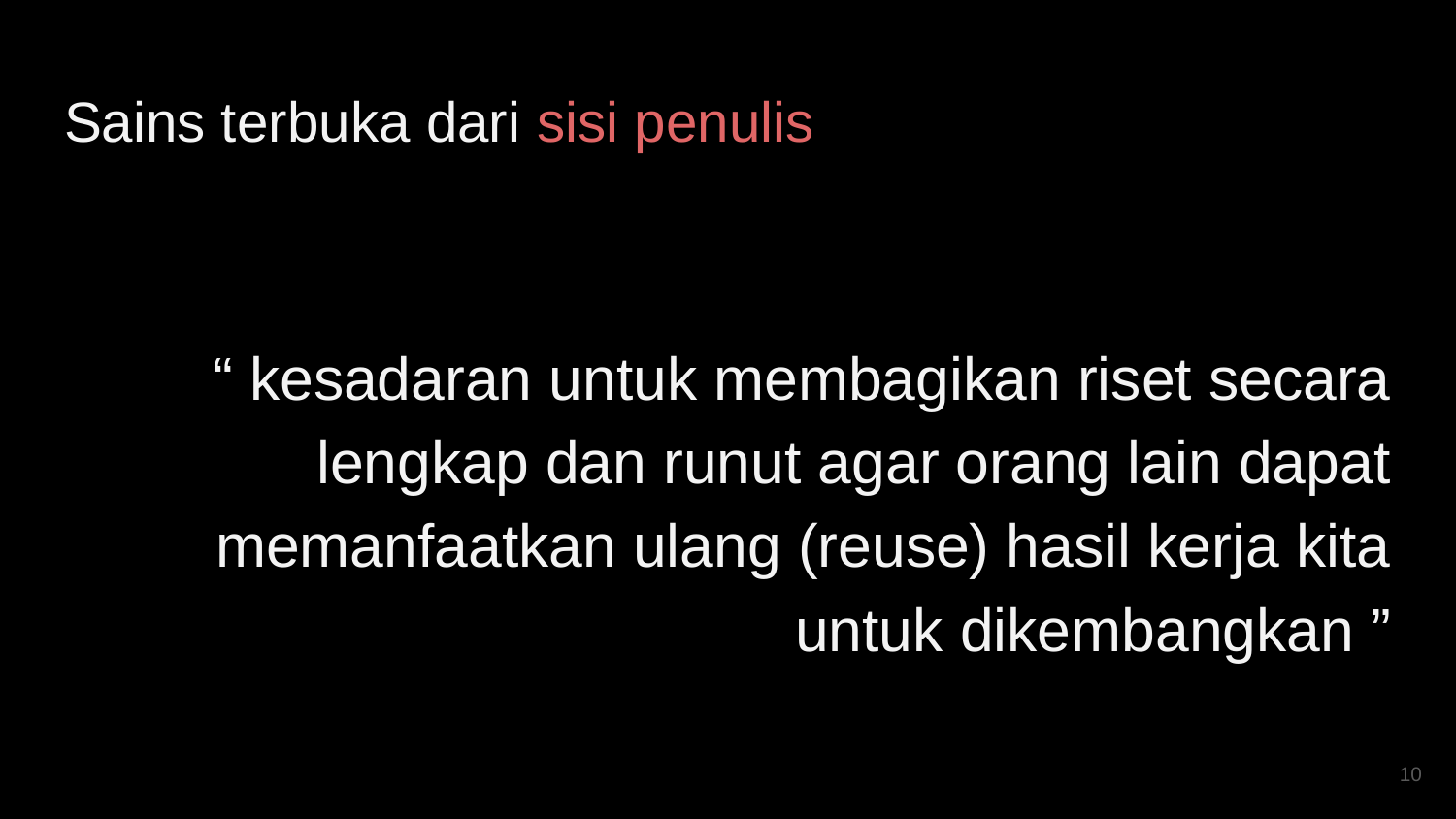

# Sains terbuka dari sisi penulis
“ kesadaran untuk membagikan riset secara lengkap dan runut agar orang lain dapat memanfaatkan ulang (reuse) hasil kerja kita untuk dikembangkan ”
10